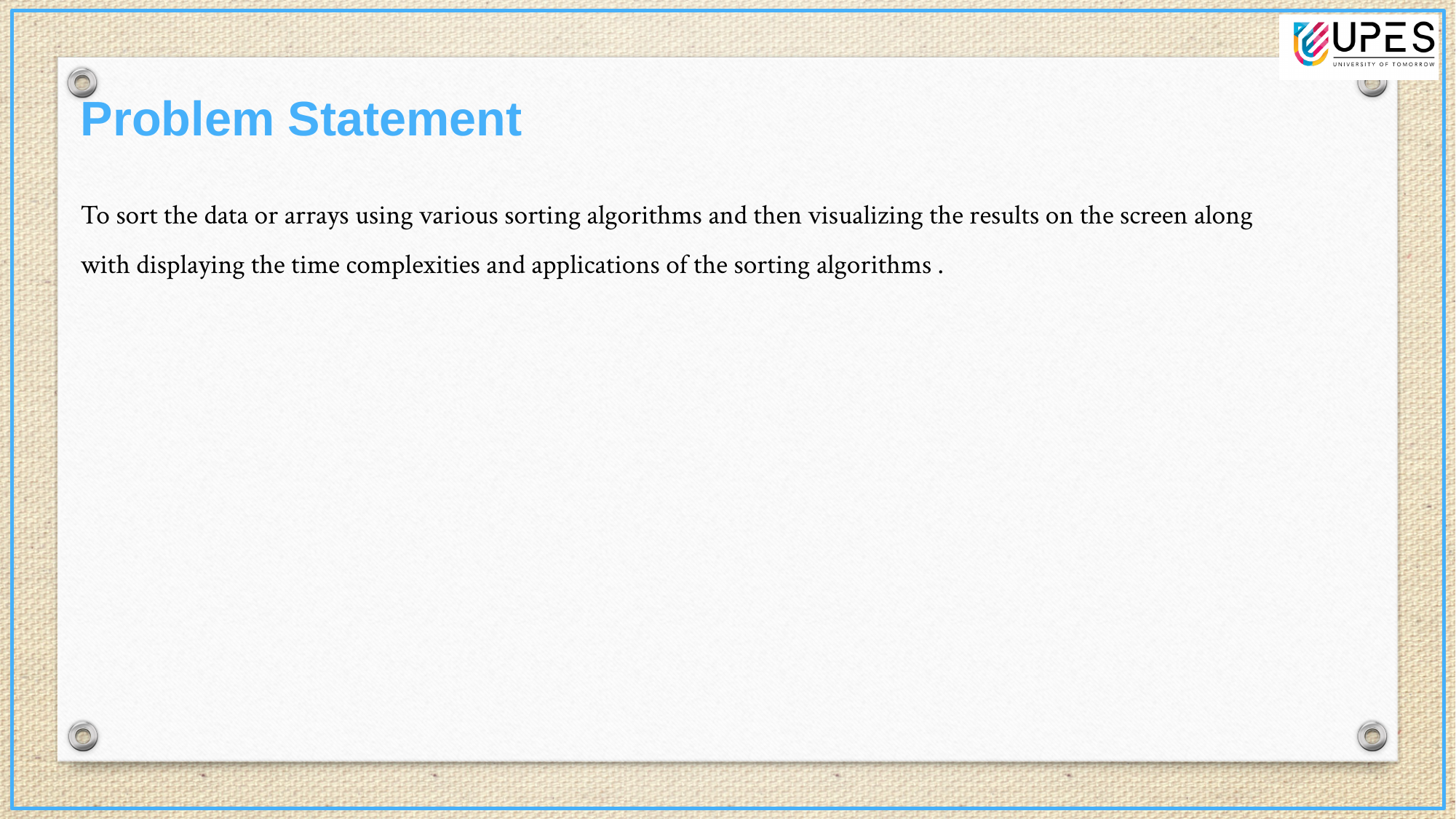

Problem Statement
To sort the data or arrays using various sorting algorithms and then visualizing the results on the screen along with displaying the time complexities and applications of the sorting algorithms .